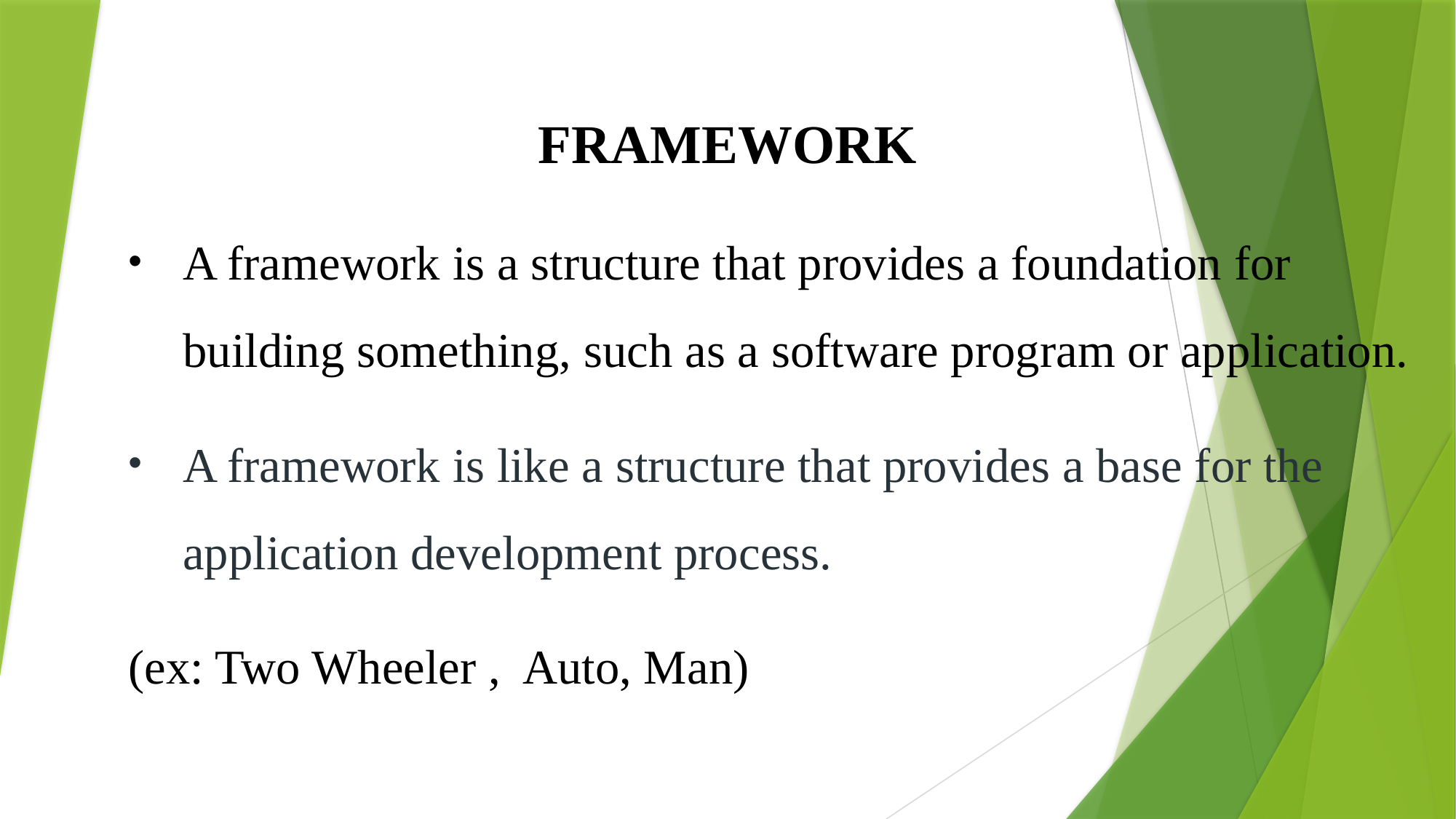

FRAMEWORK
A framework is a structure that provides a foundation for building something, such as a software program or application.
A framework is like a structure that provides a base for the application development process.
(ex: Two Wheeler ,  Auto, Man)